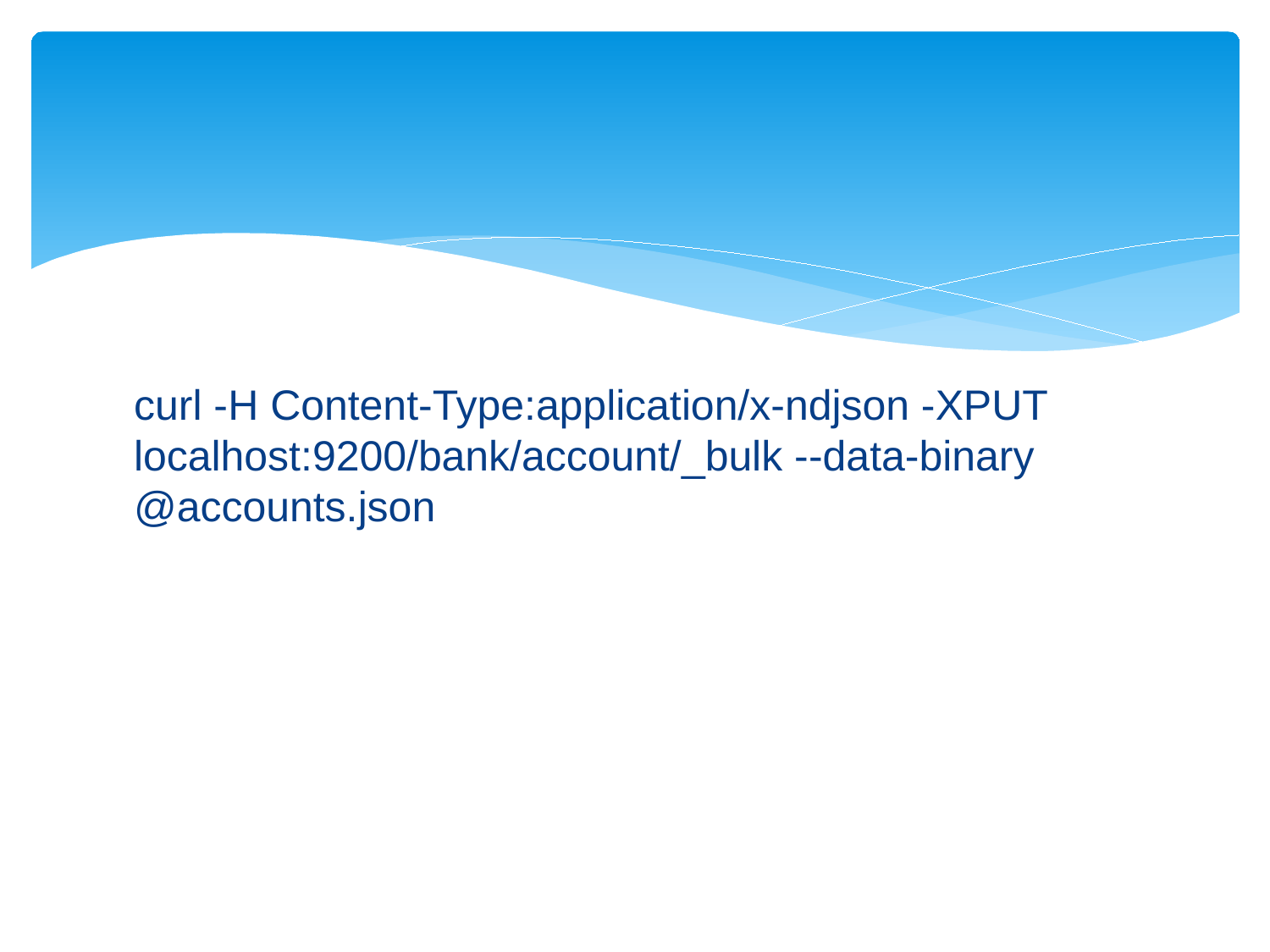

#
curl -H Content-Type:application/x-ndjson -XPUT localhost:9200/bank/account/_bulk --data-binary @accounts.json